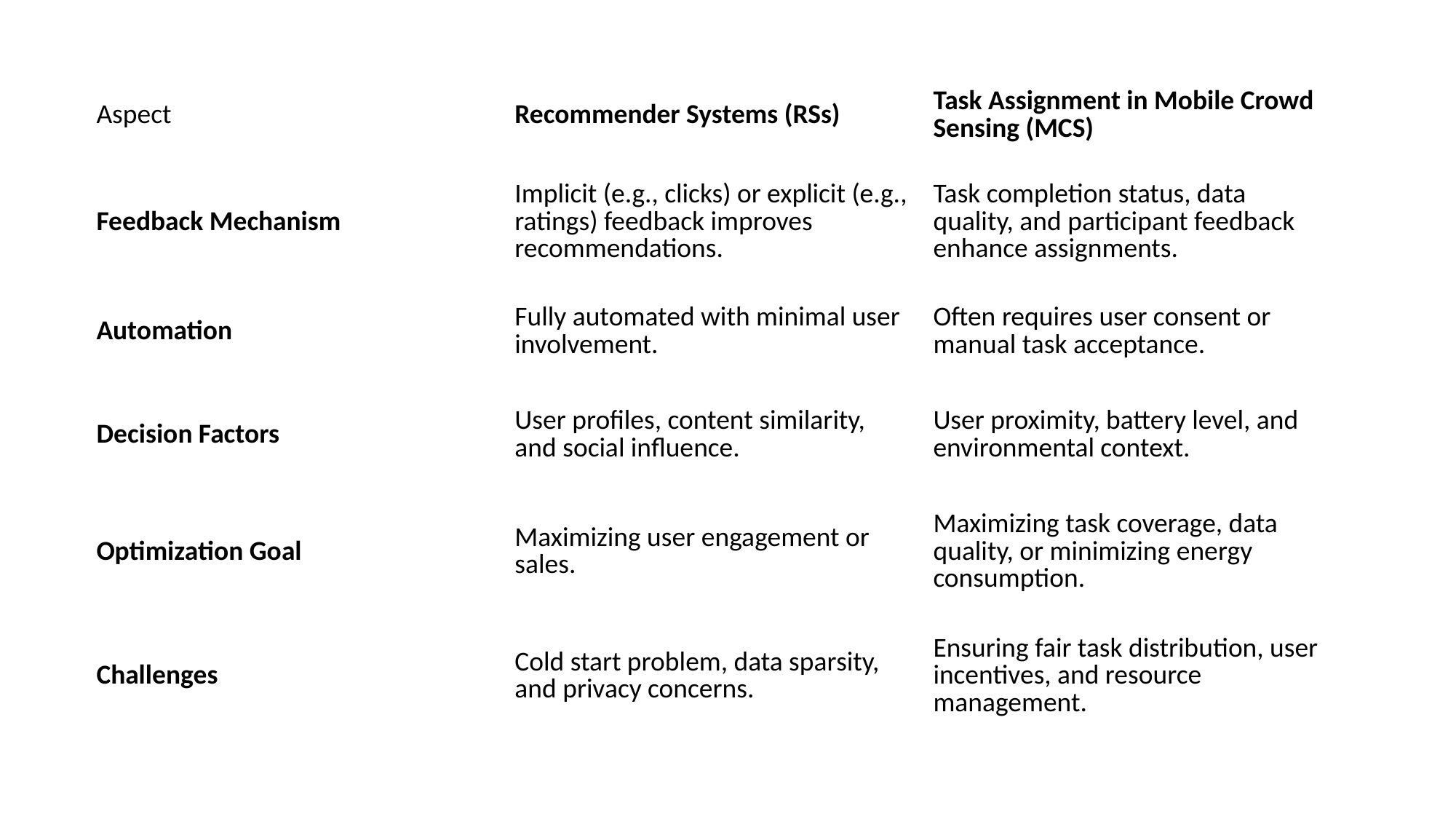

| Aspect | Recommender Systems (RSs) | Task Assignment in Mobile Crowd Sensing (MCS) |
| --- | --- | --- |
| Feedback Mechanism | Implicit (e.g., clicks) or explicit (e.g., ratings) feedback improves recommendations. | Task completion status, data quality, and participant feedback enhance assignments. |
| --- | --- | --- |
| Automation | Fully automated with minimal user involvement. | Often requires user consent or manual task acceptance. |
| --- | --- | --- |
| Decision Factors | User profiles, content similarity, and social influence. | User proximity, battery level, and environmental context. |
| --- | --- | --- |
| Optimization Goal | Maximizing user engagement or sales. | Maximizing task coverage, data quality, or minimizing energy consumption. |
| --- | --- | --- |
| Challenges | Cold start problem, data sparsity, and privacy concerns. | Ensuring fair task distribution, user incentives, and resource management. |
| --- | --- | --- |